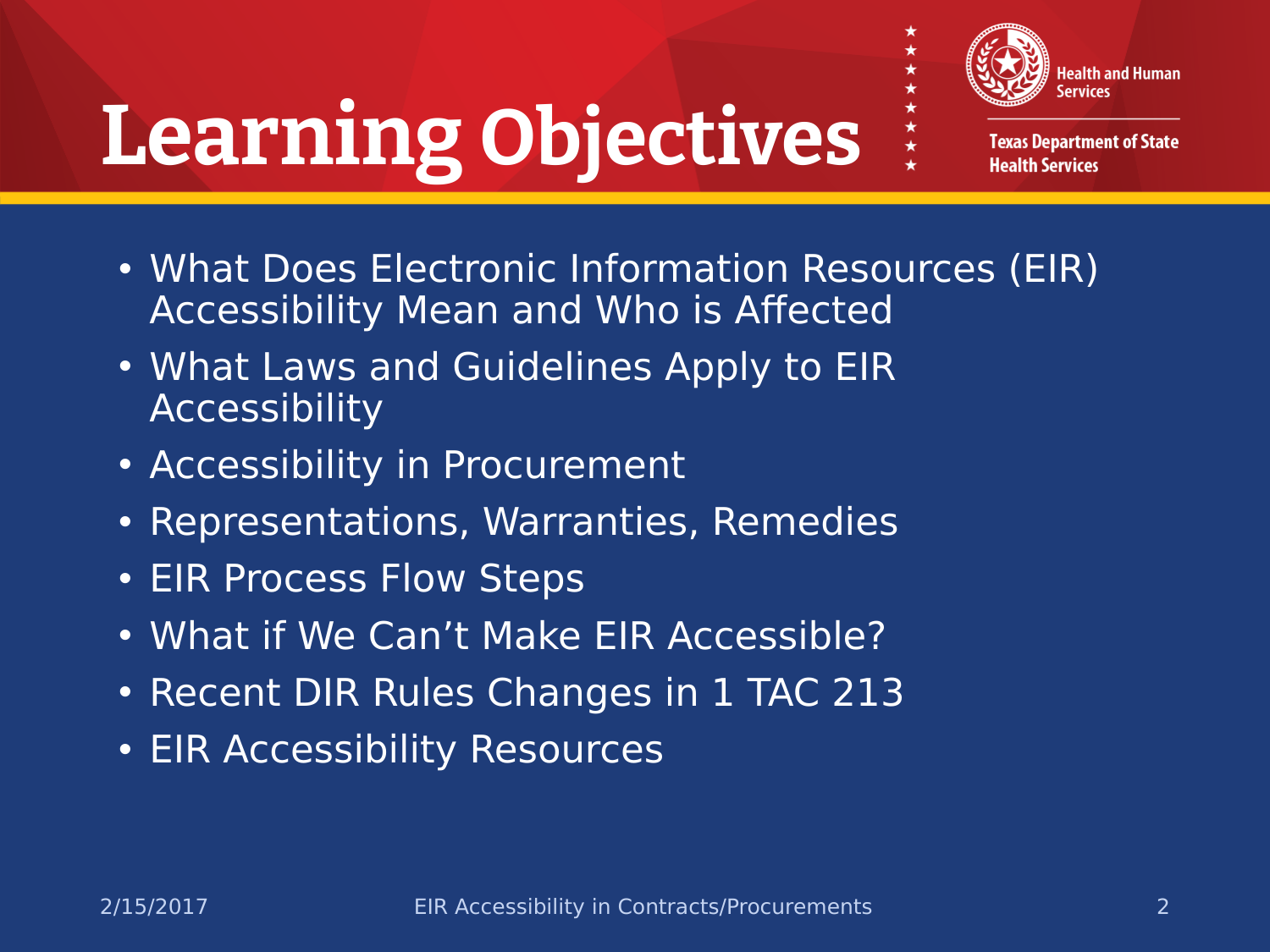

# Learning Objectives
What Does Electronic Information Resources (EIR) Accessibility Mean and Who is Affected
What Laws and Guidelines Apply to EIR Accessibility
Accessibility in Procurement
Representations, Warranties, Remedies
EIR Process Flow Steps
What if We Can’t Make EIR Accessible?
Recent DIR Rules Changes in 1 TAC 213
EIR Accessibility Resources
2/15/2017
EIR Accessibility in Contracts/Procurements
2